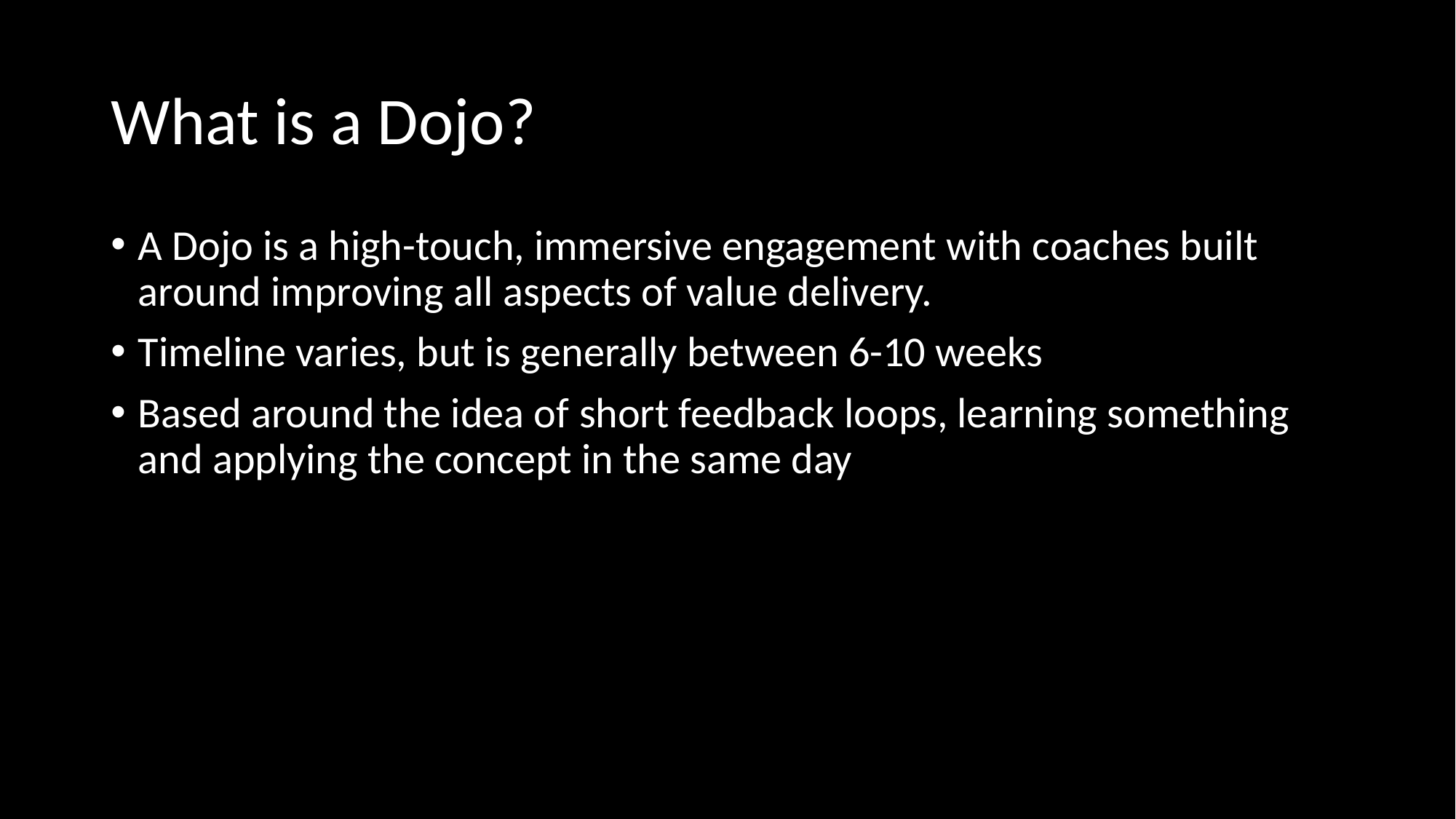

# What is a Dojo?
A Dojo is a high-touch, immersive engagement with coaches built around improving all aspects of value delivery.
Timeline varies, but is generally between 6-10 weeks
Based around the idea of short feedback loops, learning something and applying the concept in the same day